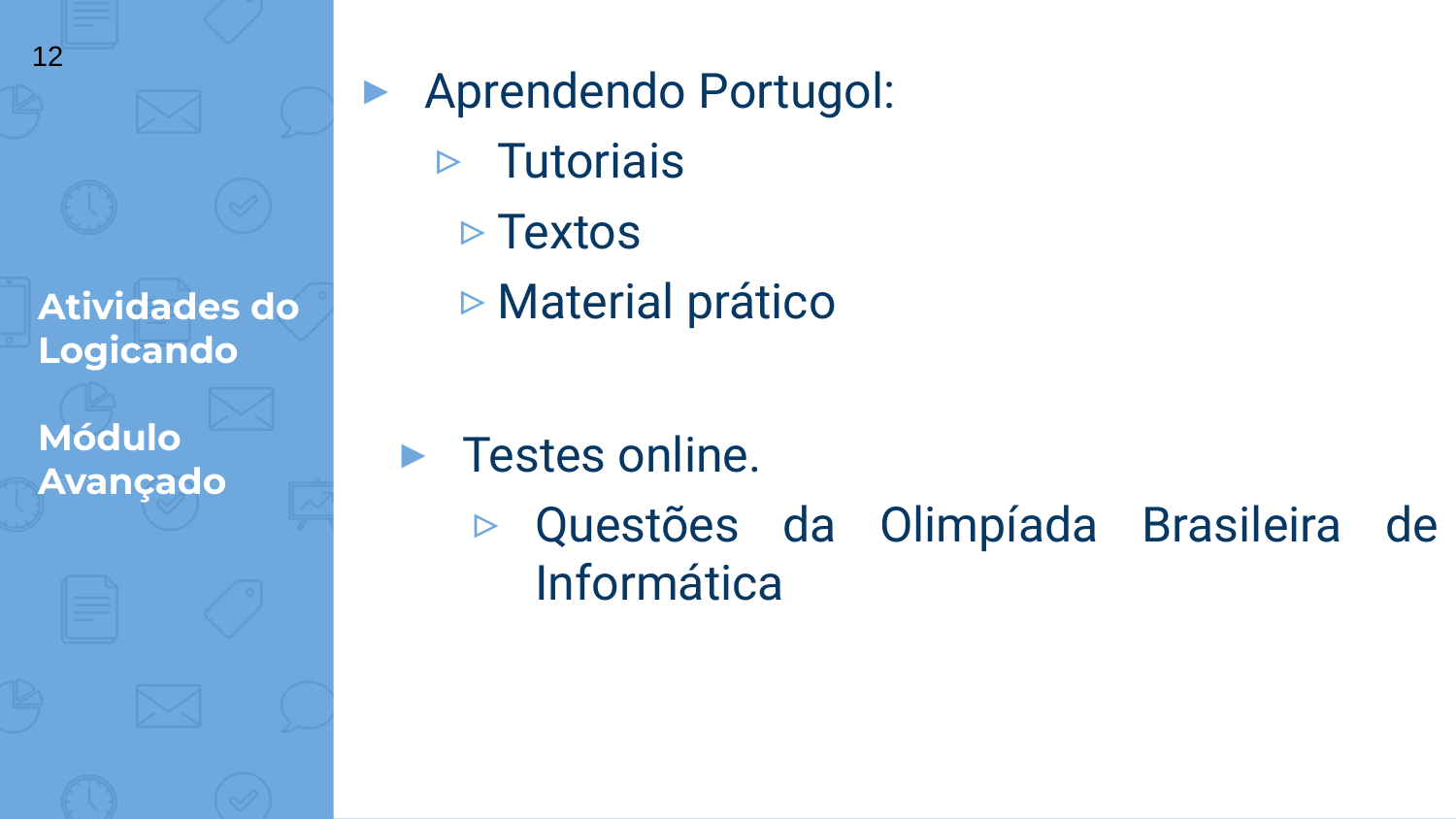

12
Aprendendo Portugol:
Tutoriais
Textos
Material prático
# Atividades do Logicando

Módulo Avançado
Testes online.
Questões da Olimpíada Brasileira de Informática